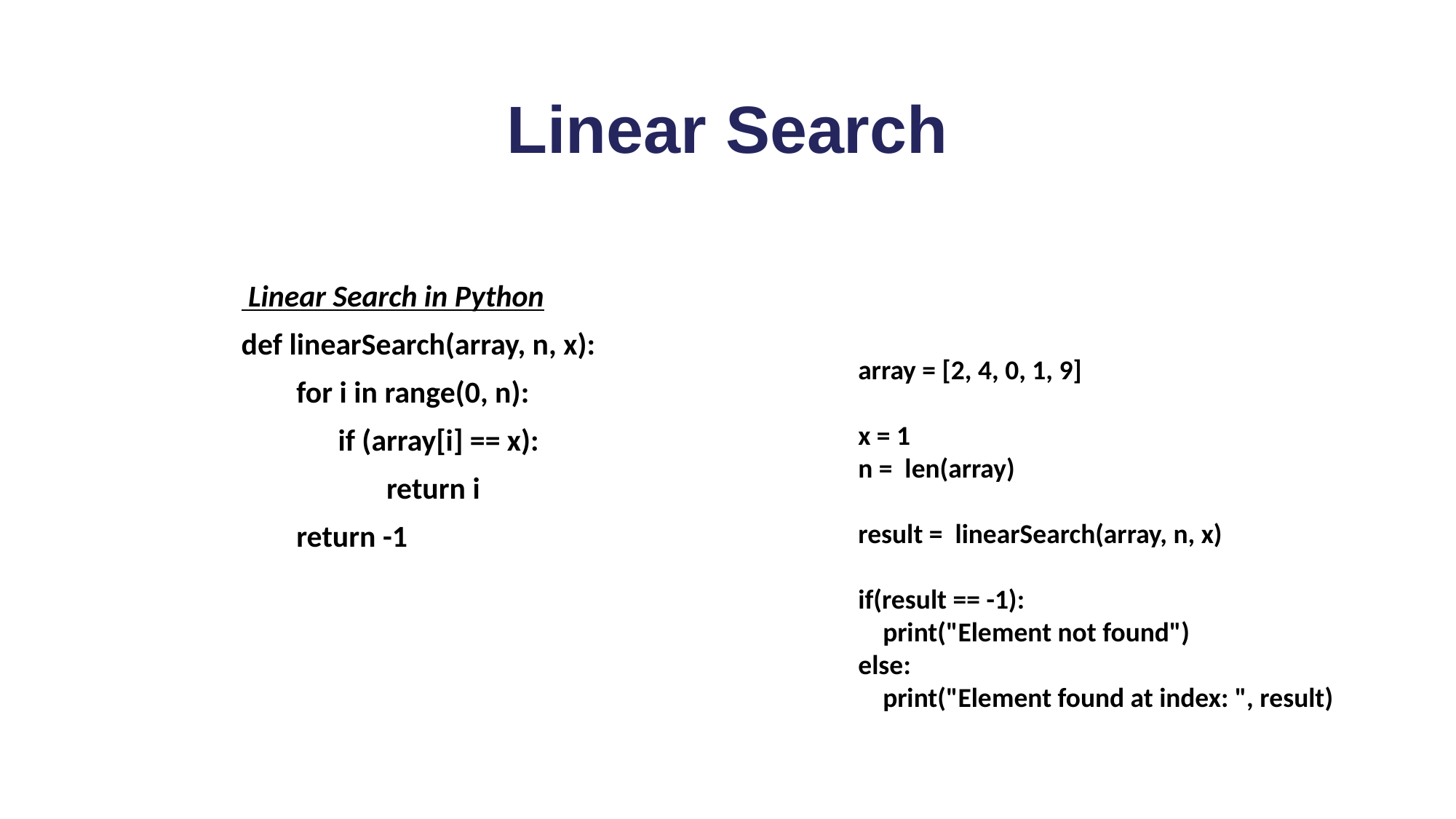

# Linear Search
 Linear Search in Python
def linearSearch(array, n, x):
        for i in range(0, n):
              if (array[i] == x):
                     return i
        return -1

array = [2, 4, 0, 1, 9]

x = 1
n =  len(array)

result =  linearSearch(array, n, x)

if(result == -1):
    print("Element not found")
else:
    print("Element found at index: ", result)